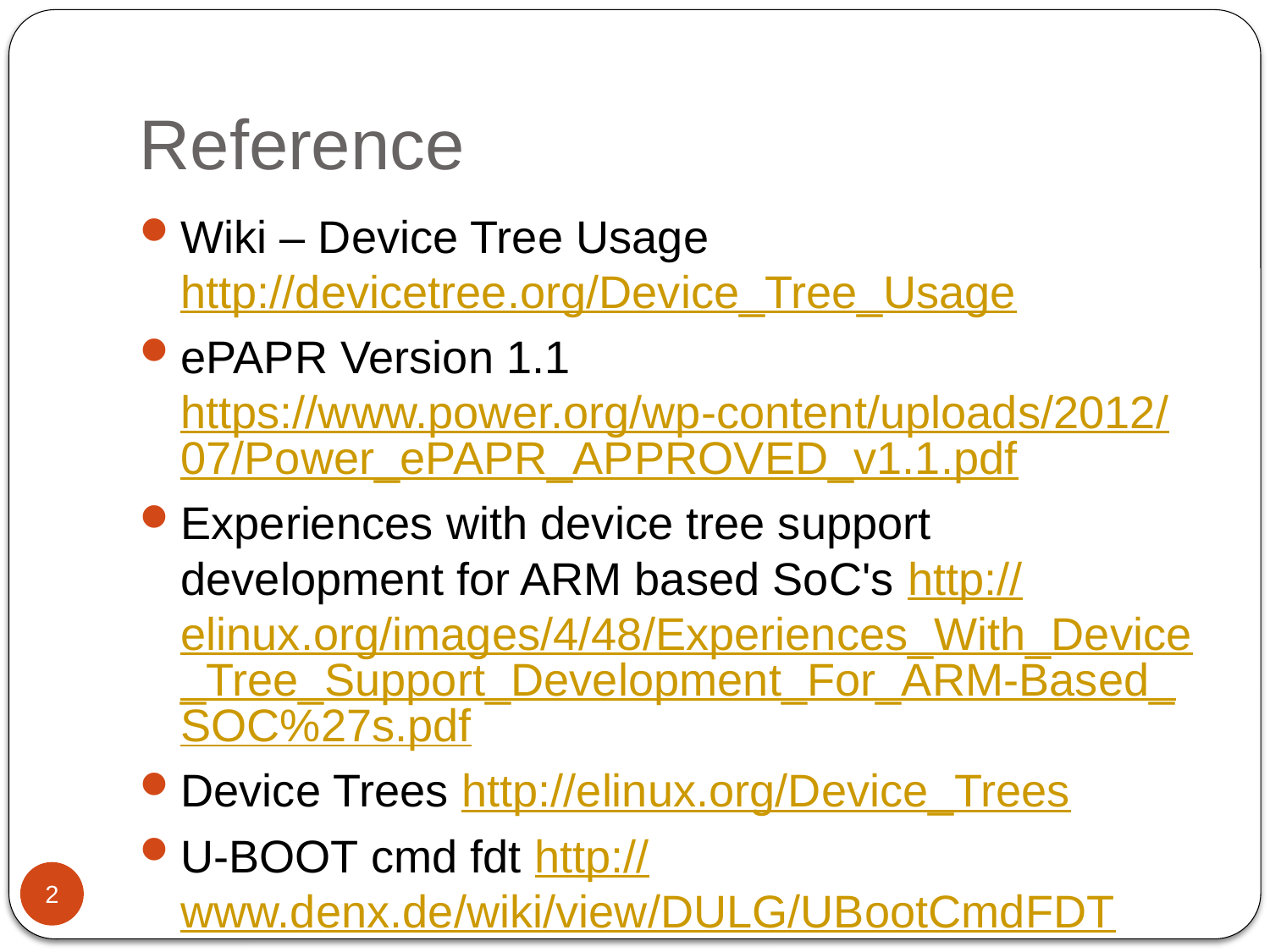

# Reference
Wiki – Device Tree Usage http://devicetree.org/Device_Tree_Usage
ePAPR Version 1.1 https://www.power.org/wp-content/uploads/2012/07/Power_ePAPR_APPROVED_v1.1.pdf
Experiences with device tree support development for ARM based SoC's http://elinux.org/images/4/48/Experiences_With_Device_Tree_Support_Development_For_ARM-Based_SOC%27s.pdf
Device Trees http://elinux.org/Device_Trees
U-BOOT cmd fdt http://www.denx.de/wiki/view/DULG/UBootCmdFDT
2